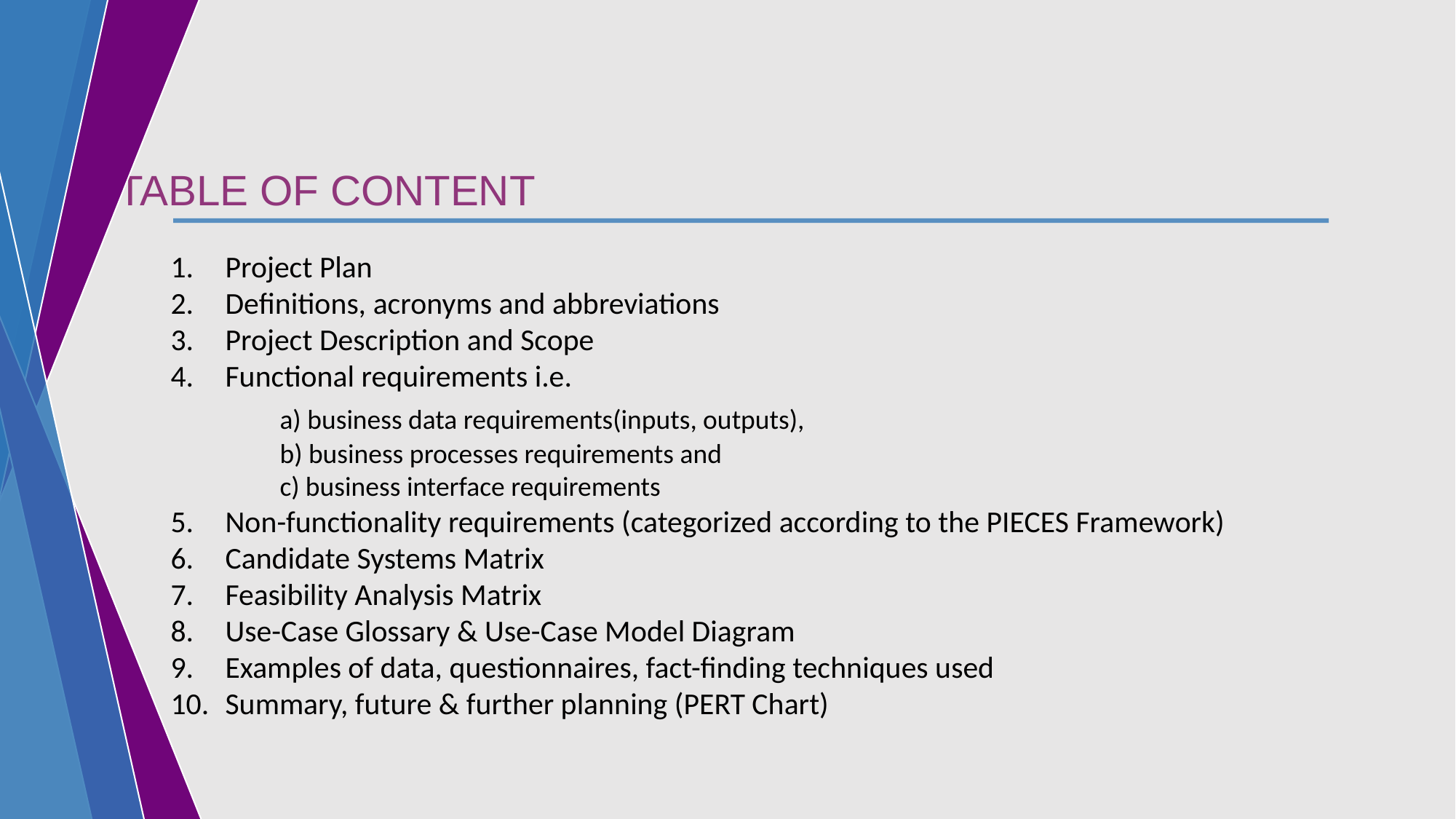

TABLE OF CONTENT

Project Plan
Definitions, acronyms and abbreviations
Project Description and Scope
Functional requirements i.e.
	a) business data requirements(inputs, outputs),
	b) business processes requirements and
	c) business interface requirements
Non-functionality requirements (categorized according to the PIECES Framework)
Candidate Systems Matrix
Feasibility Analysis Matrix
Use-Case Glossary & Use-Case Model Diagram
Examples of data, questionnaires, fact-finding techniques used
Summary, future & further planning (PERT Chart)